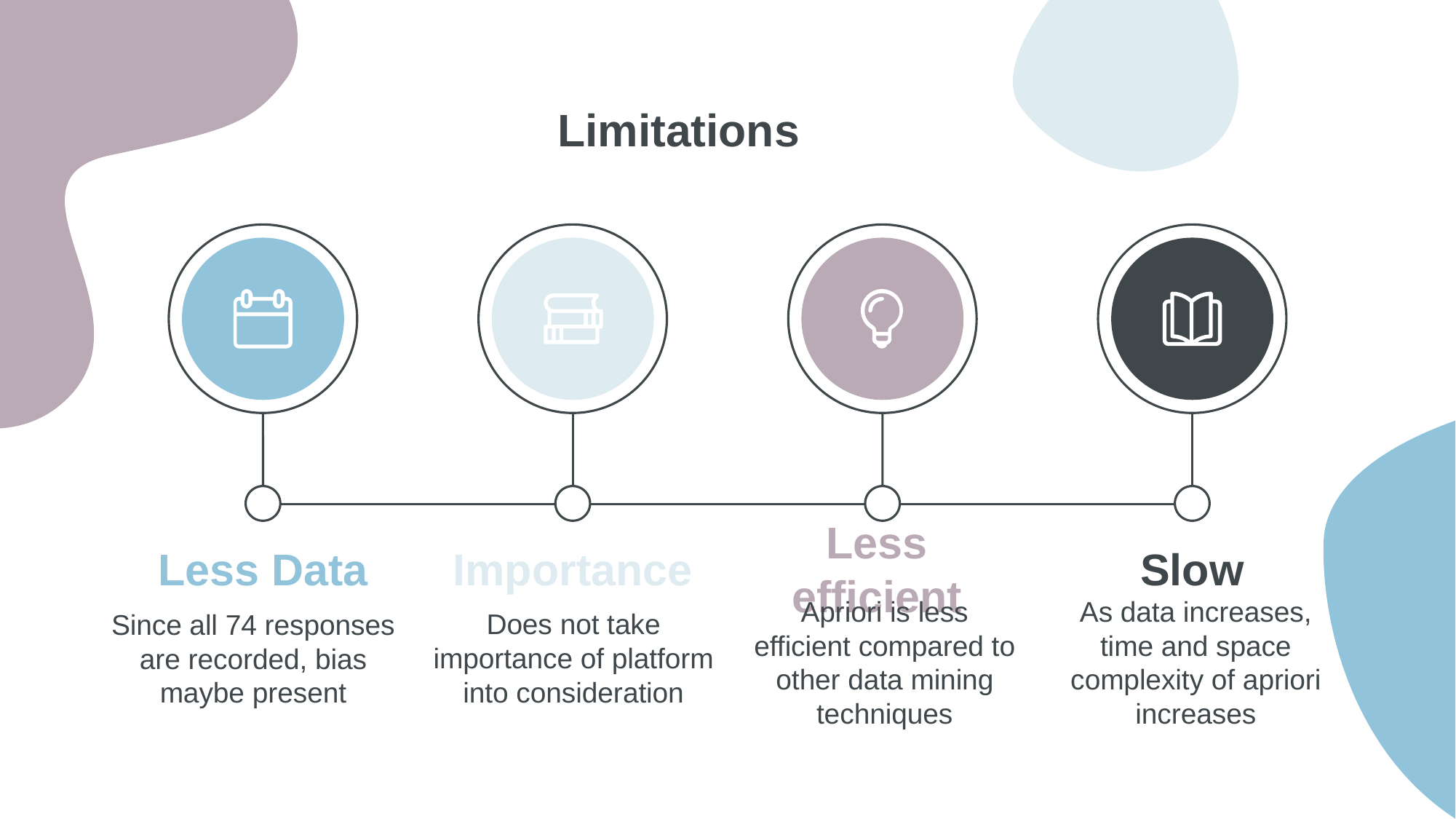

# Limitations

Less Data
Importance
Less efficient
Slow
Does not take importance of platform into consideration
Since all 74 responses are recorded, bias maybe present
Apriori is less efficient compared to other data mining techniques
As data increases, time and space complexity of apriori increases